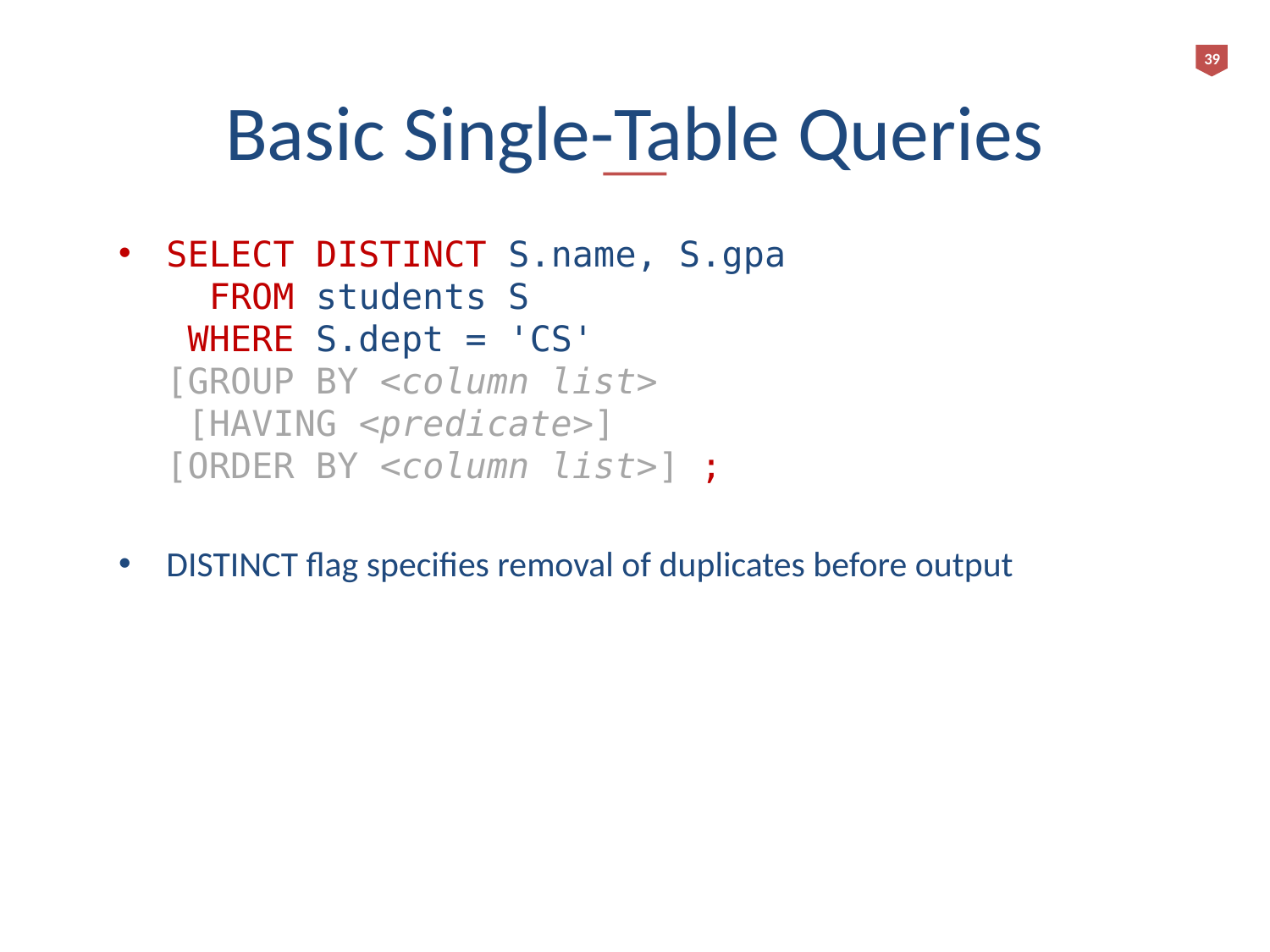

39

# Basic Single-Table Queries

SELECT DISTINCT S.name, S.gpa
  FROM students S
 WHERE S.dept = 'CS'
[GROUP BY <column list>
 [HAVING <predicate>]
[ORDER BY <column list>] ;

DISTINCT flag specifies removal of duplicates before output